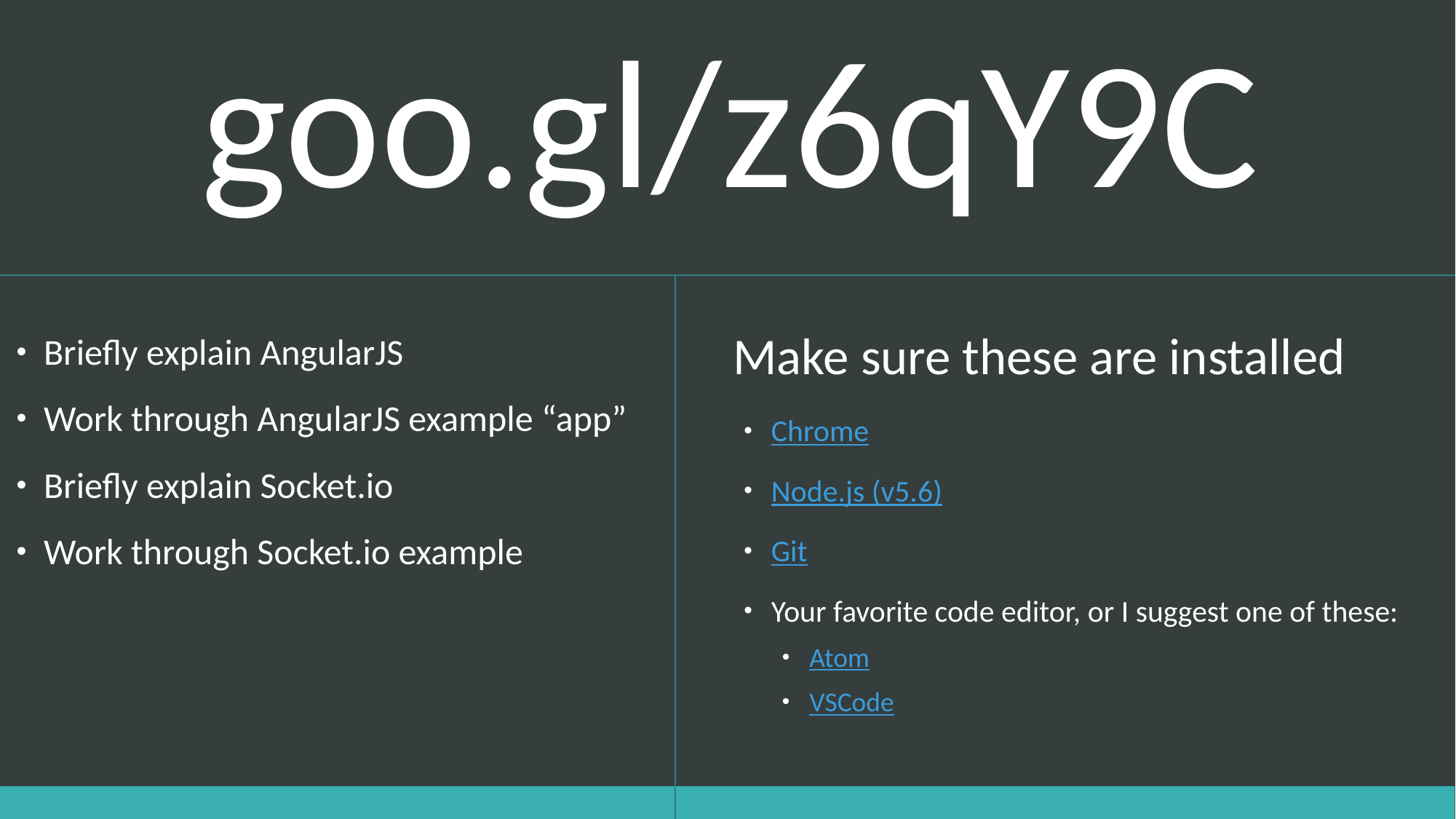

goo.gl/z6qY9C

Briefly explain AngularJS
Work through AngularJS example “app”
Briefly explain Socket.io
Work through Socket.io example

# Make sure these are installed
Chrome
Node.js (v5.6)
Git
Your favorite code editor, or I suggest one of these:
Atom
VSCode